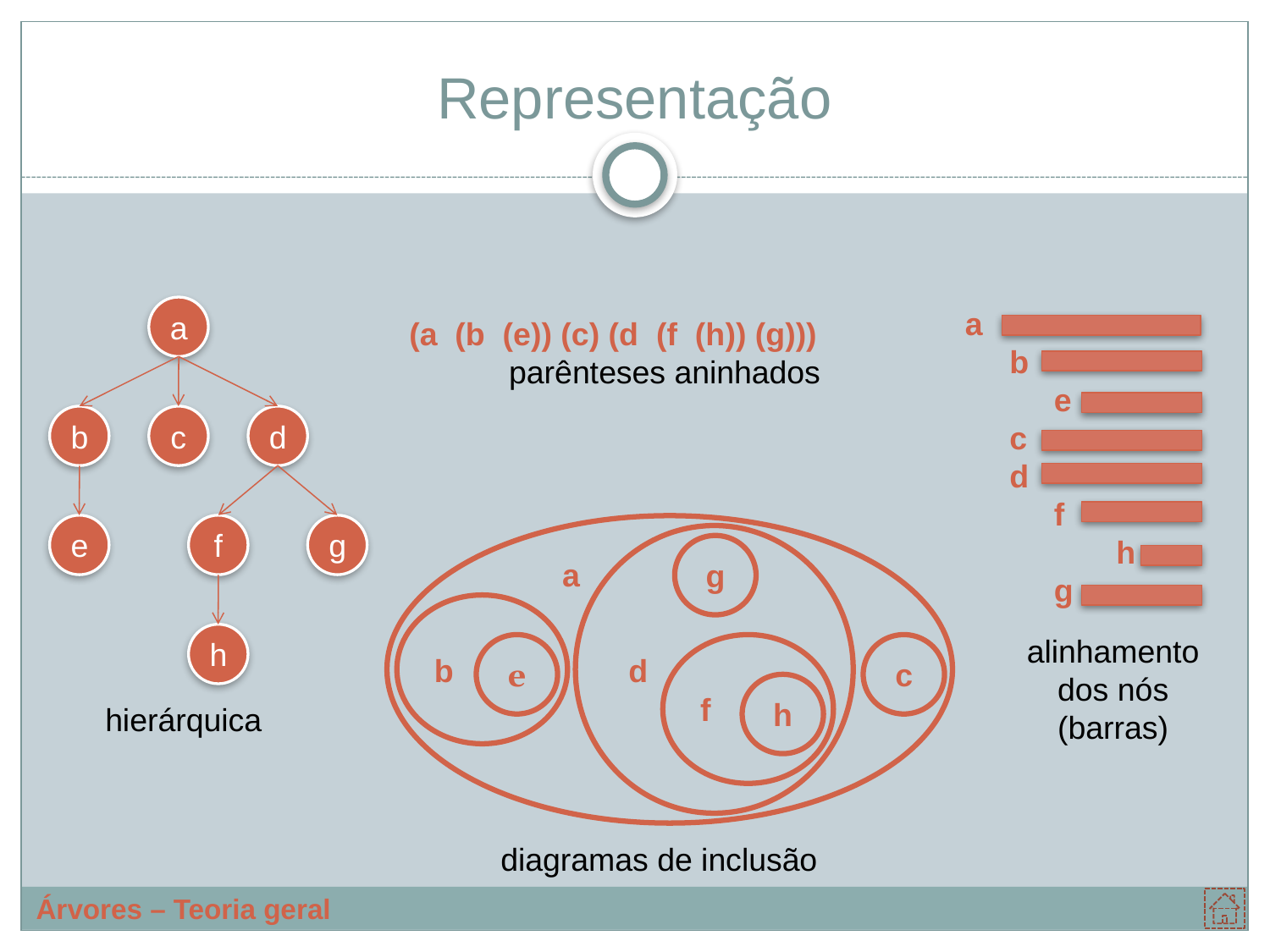

# Representação
a
b
c
d
e
f
g
h
hierárquica
a
     b
          e
     c
     d
          f
                 h
          g

alinhamento dos nós
(barras)
(a  (b  (e)) (c) (d  (f  (h)) (g)))
parênteses aninhados
         a

d
g
b
e
f
c
h
diagramas de inclusão
Árvores – Teoria geral